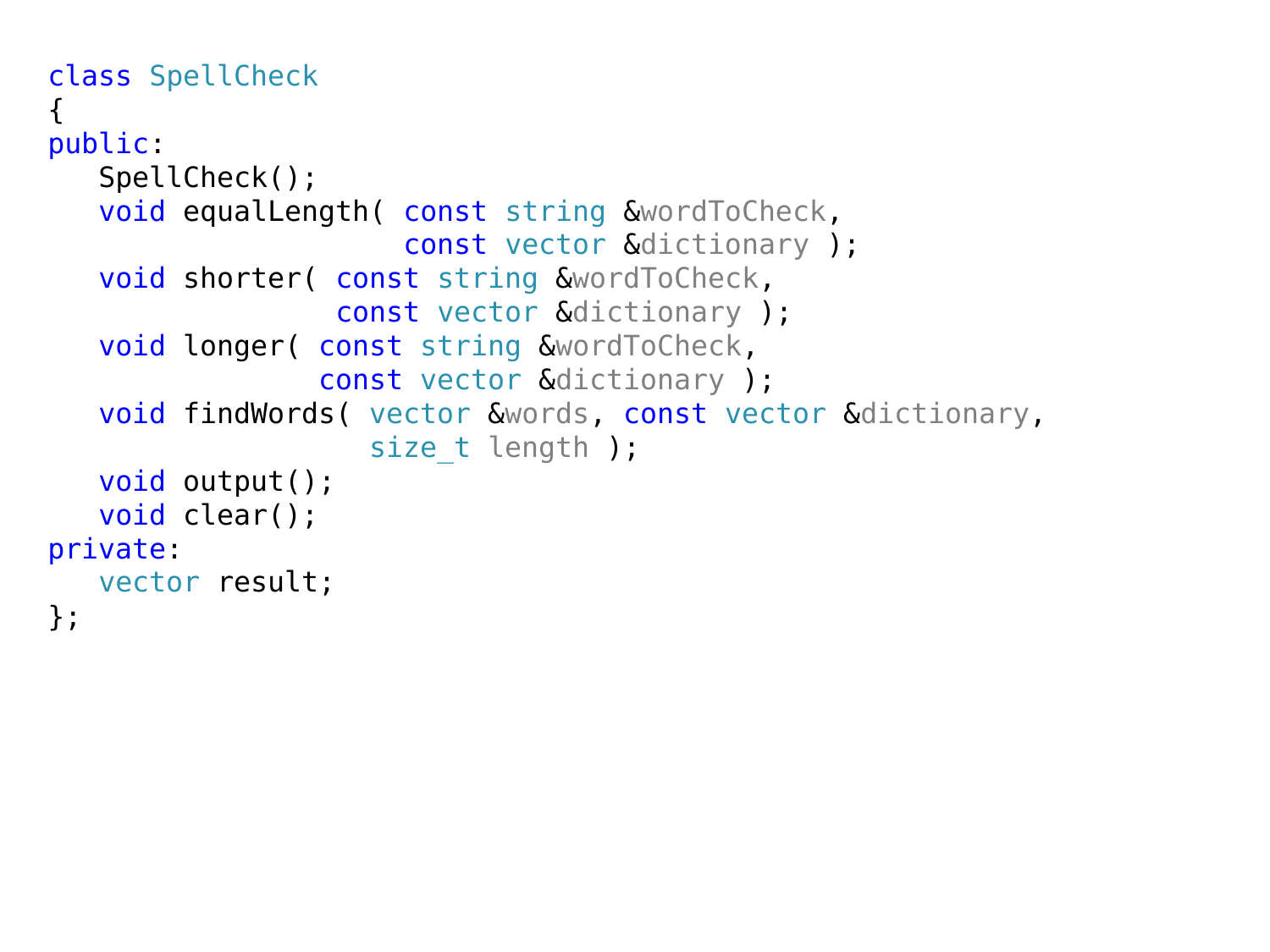

class SpellCheck
{
public:
   SpellCheck();
   void equalLength( const string &wordToCheck,
                     const vector &dictionary );
   void shorter( const string &wordToCheck,
                 const vector &dictionary );
   void longer( const string &wordToCheck,
                const vector &dictionary );
   void findWords( vector &words, const vector &dictionary,
                   size_t length );
   void output();
   void clear();
private:
   vector result;
};